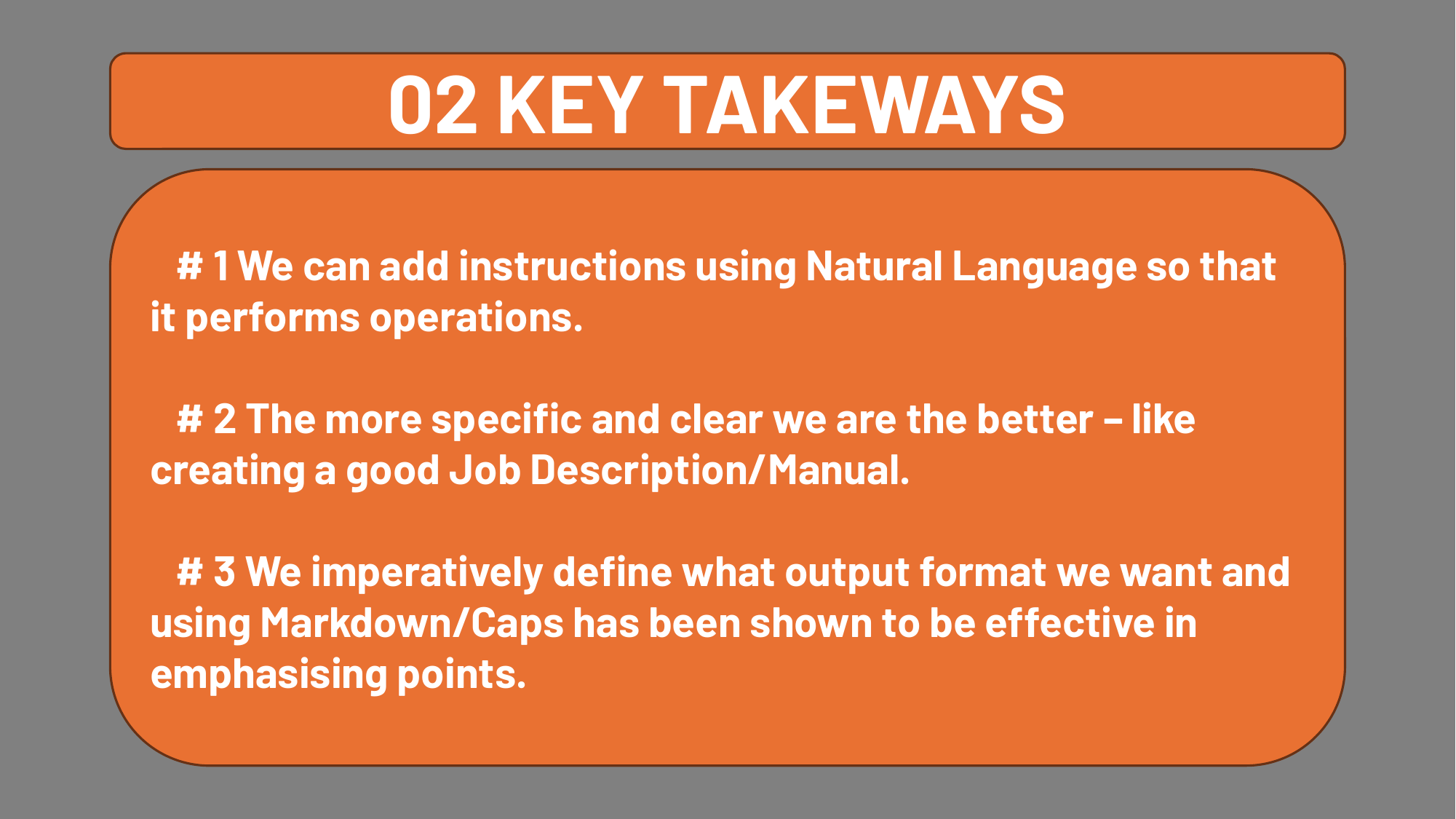

02 KEY TAKEWAYS

   # 1 We can add instructions using Natural Language so that it performs operations.

   # 2 The more specific and clear we are the better – like creating a good Job Description/Manual.

   # 3 We imperatively define what output format we want and using Markdown/Caps has been shown to be effective in emphasising points.